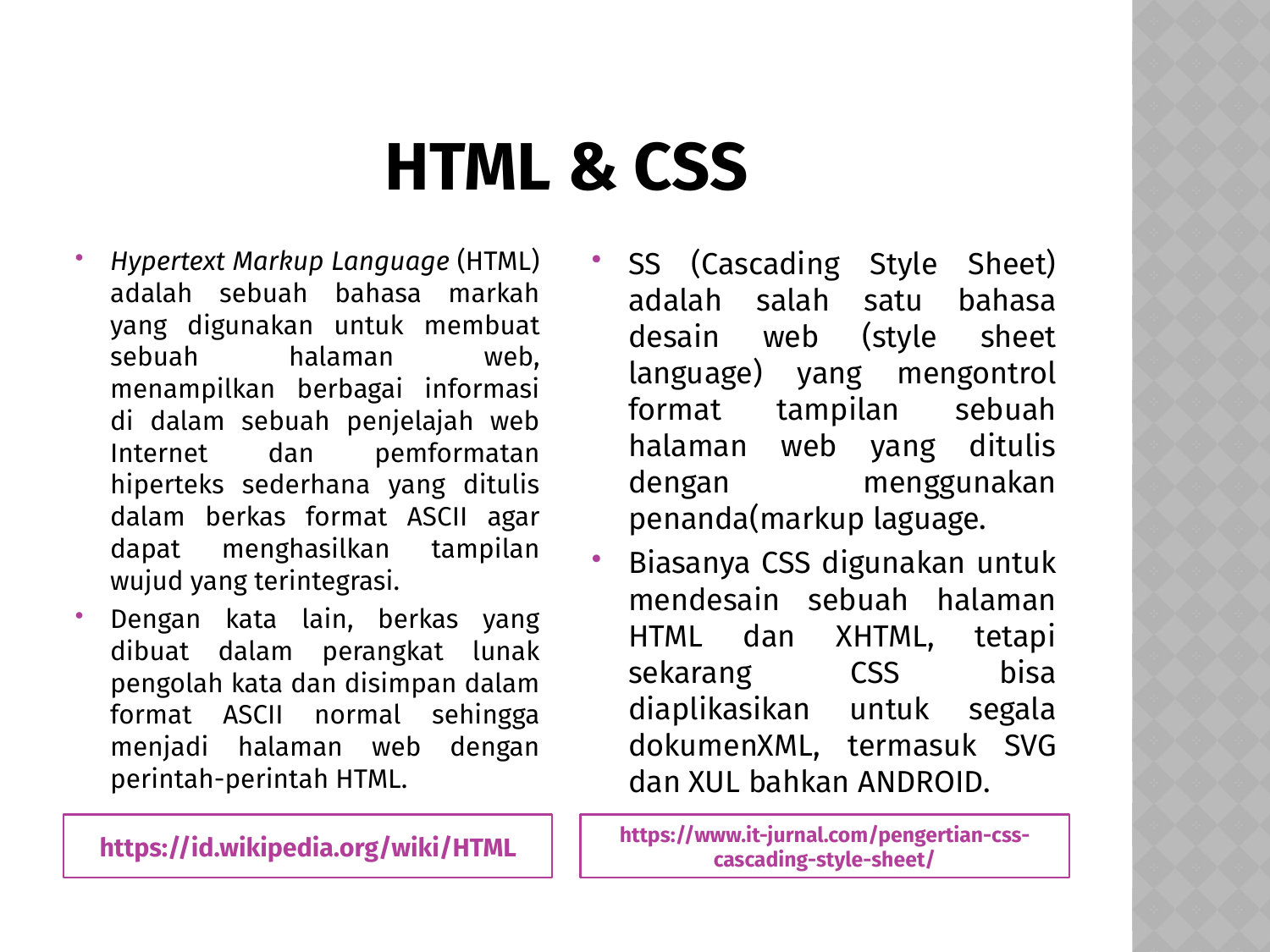

# HTml & css
Hypertext Markup Language (HTML) adalah sebuah bahasa markah yang digunakan untuk membuat sebuah halaman web, menampilkan berbagai informasi di dalam sebuah penjelajah web Internet dan pemformatan hiperteks sederhana yang ditulis dalam berkas format ASCII agar dapat menghasilkan tampilan wujud yang terintegrasi.
Dengan kata lain, berkas yang dibuat dalam perangkat lunak pengolah kata dan disimpan dalam format ASCII normal sehingga menjadi halaman web dengan perintah-perintah HTML.
SS (Cascading Style Sheet) adalah salah satu bahasa desain web (style sheet language) yang mengontrol format tampilan sebuah halaman web yang ditulis dengan menggunakan penanda(markup laguage.
Biasanya CSS digunakan untuk mendesain sebuah halaman HTML dan XHTML, tetapi sekarang CSS bisa diaplikasikan untuk segala dokumenXML, termasuk SVG dan XUL bahkan ANDROID.
https://id.wikipedia.org/wiki/HTML
https://www.it-jurnal.com/pengertian-css-cascading-style-sheet/